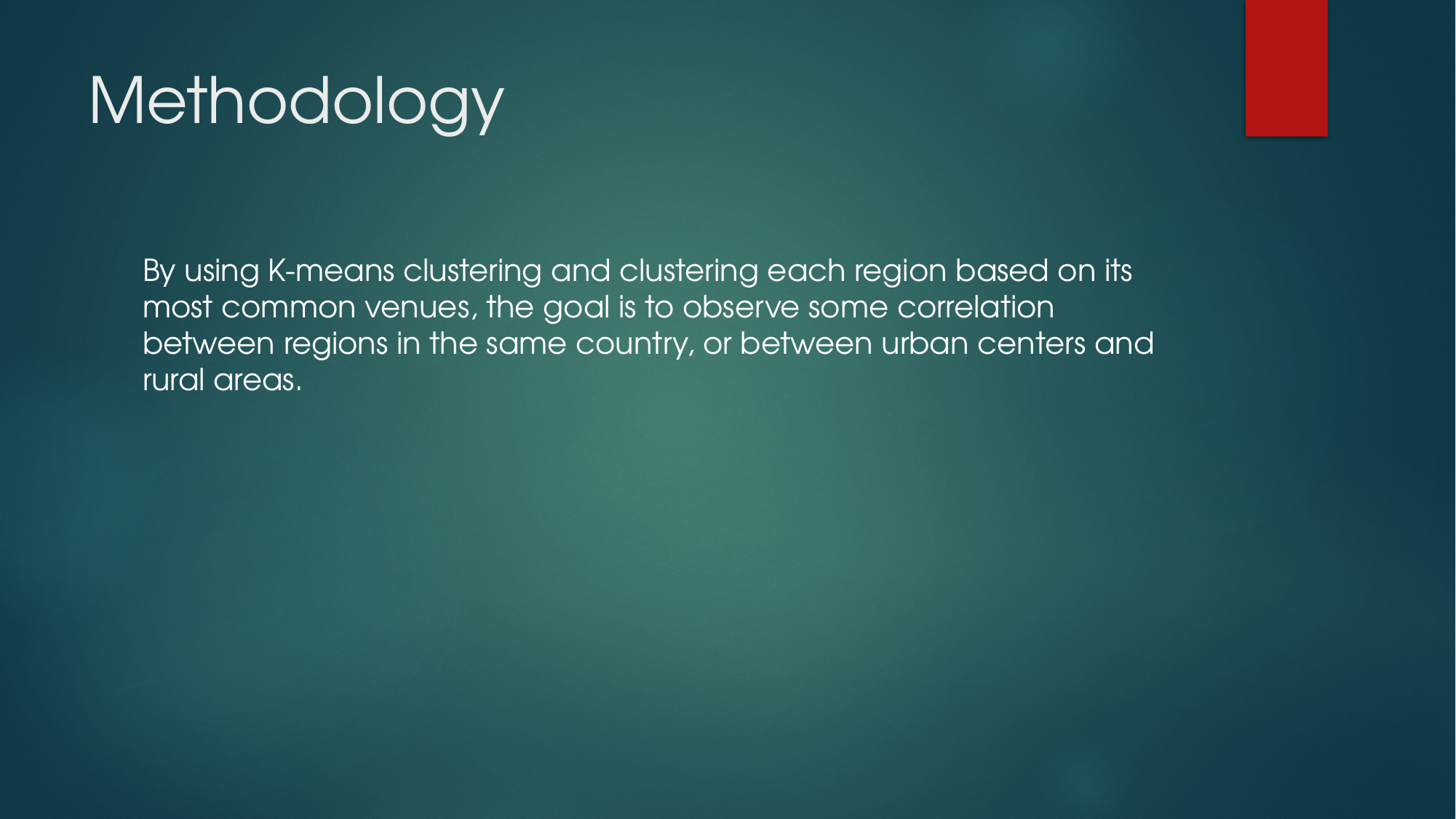

# Methodology
By using K-means clustering and clustering each region based on its most common venues, the goal is to observe some correlation between regions in the same country, or between urban centers and rural areas.